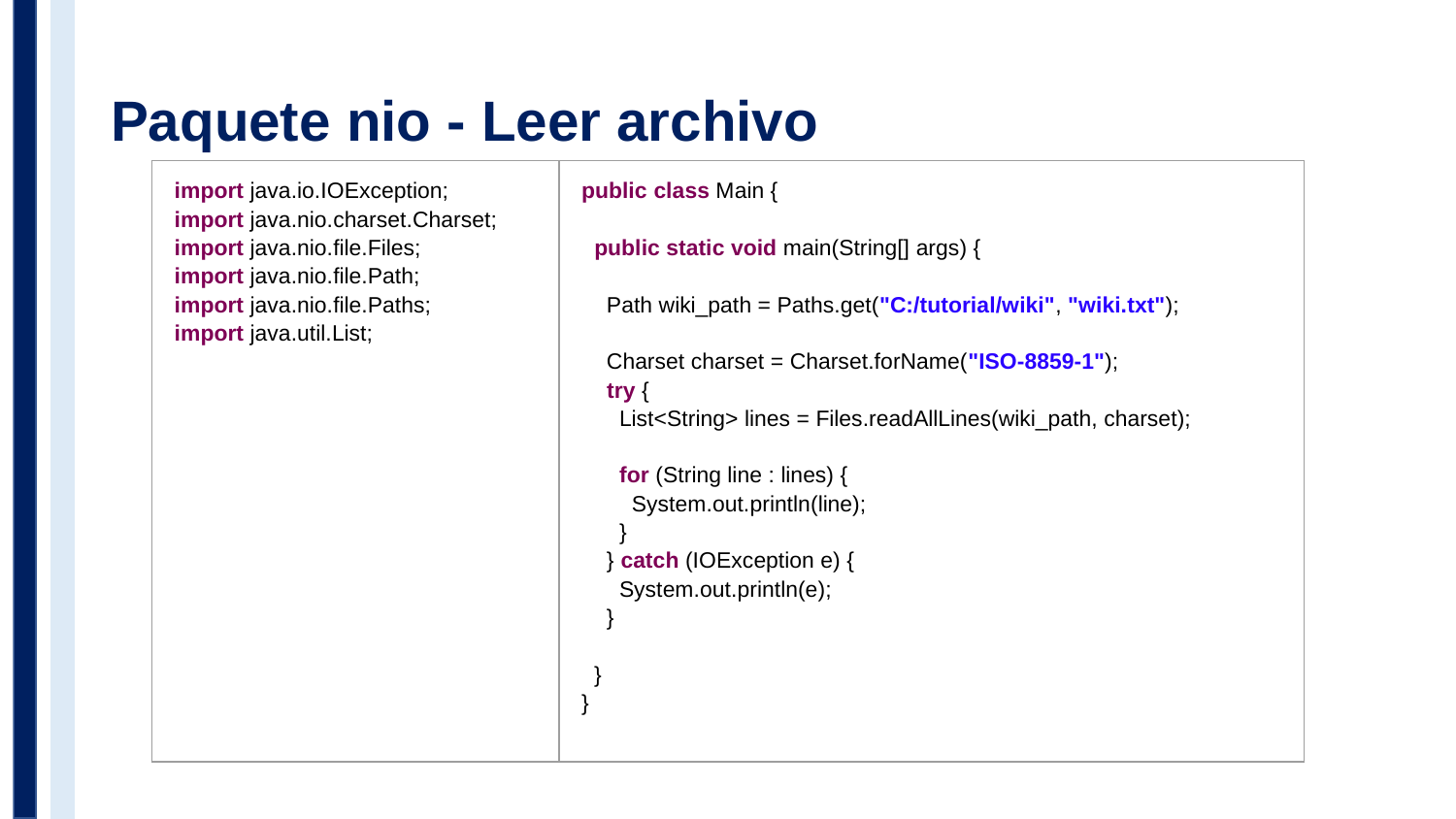

# Paquete nio - Leer archivo
| import java.io.IOException; import java.nio.charset.Charset; import java.nio.file.Files; import java.nio.file.Path; import java.nio.file.Paths; import java.util.List; | public class Main { public static void main(String[] args) { Path wiki\_path = Paths.get("C:/tutorial/wiki", "wiki.txt"); Charset charset = Charset.forName("ISO-8859-1"); try { List<String> lines = Files.readAllLines(wiki\_path, charset); for (String line : lines) { System.out.println(line); } } catch (IOException e) { System.out.println(e); } } } |
| --- | --- |